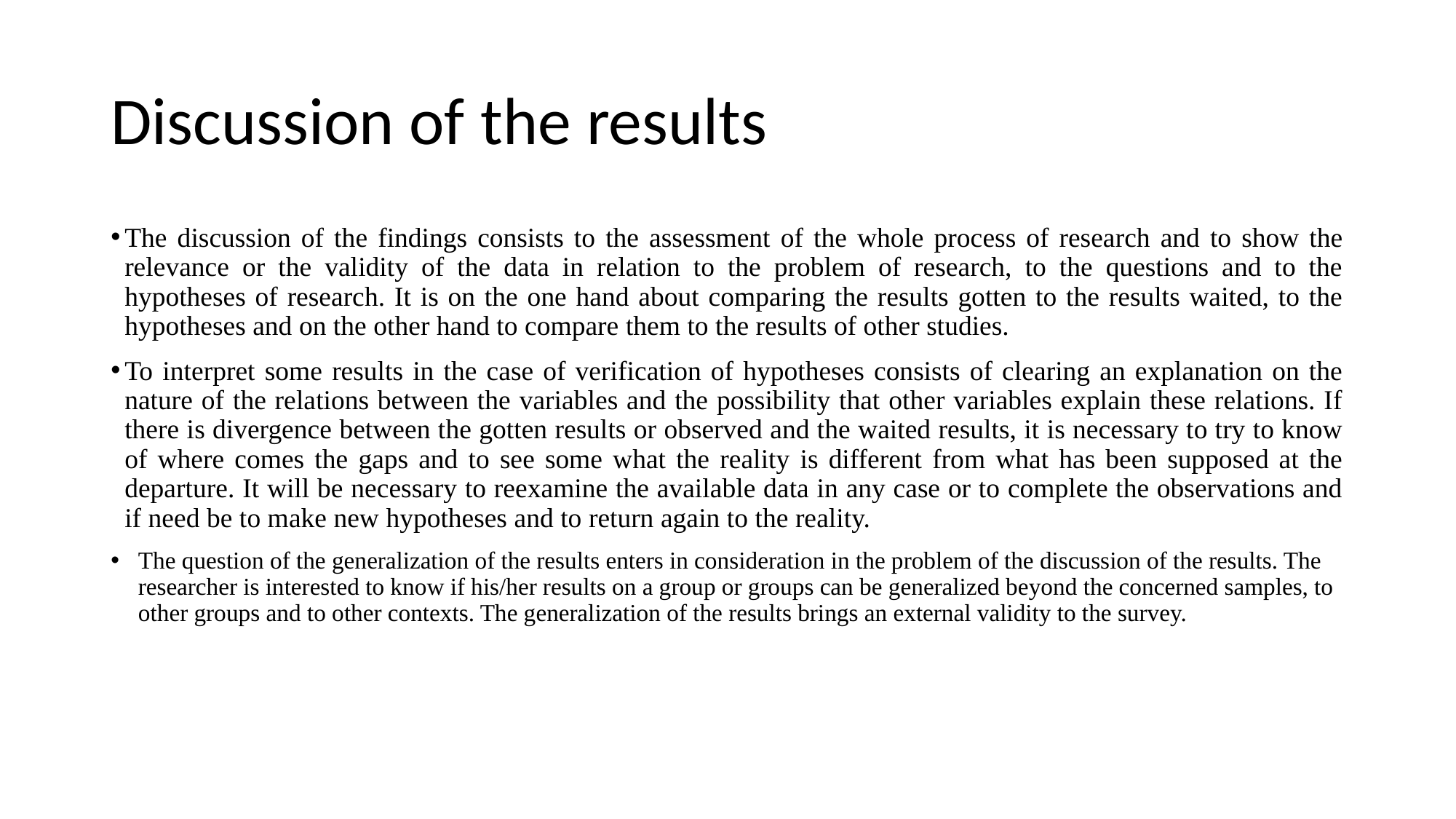

# Discussion of the results
The discussion of the findings consists to the assessment of the whole process of research and to show the relevance or the validity of the data in relation to the problem of research, to the questions and to the hypotheses of research. It is on the one hand about comparing the results gotten to the results waited, to the hypotheses and on the other hand to compare them to the results of other studies.
To interpret some results in the case of verification of hypotheses consists of clearing an explanation on the nature of the relations between the variables and the possibility that other variables explain these relations. If there is divergence between the gotten results or observed and the waited results, it is necessary to try to know of where comes the gaps and to see some what the reality is different from what has been supposed at the departure. It will be necessary to reexamine the available data in any case or to complete the observations and if need be to make new hypotheses and to return again to the reality.
The question of the generalization of the results enters in consideration in the problem of the discussion of the results. The researcher is interested to know if his/her results on a group or groups can be generalized beyond the concerned samples, to other groups and to other contexts. The generalization of the results brings an external validity to the survey.